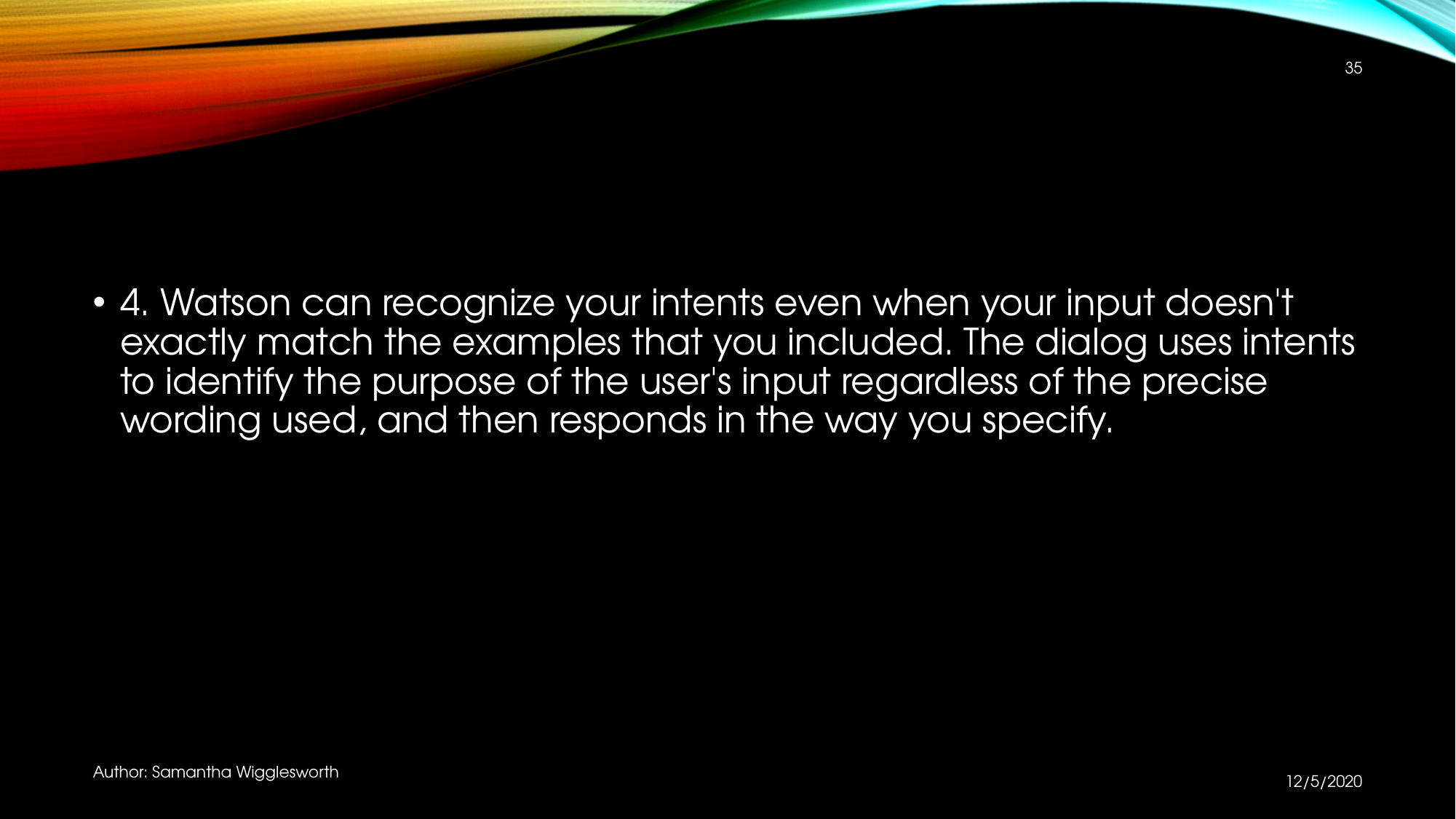

35
#
4. Watson can recognize your intents even when your input doesn't exactly match the examples that you included. The dialog uses intents to identify the purpose of the user's input regardless of the precise wording used, and then responds in the way you specify.
Author: Samantha Wigglesworth

12/5/2020